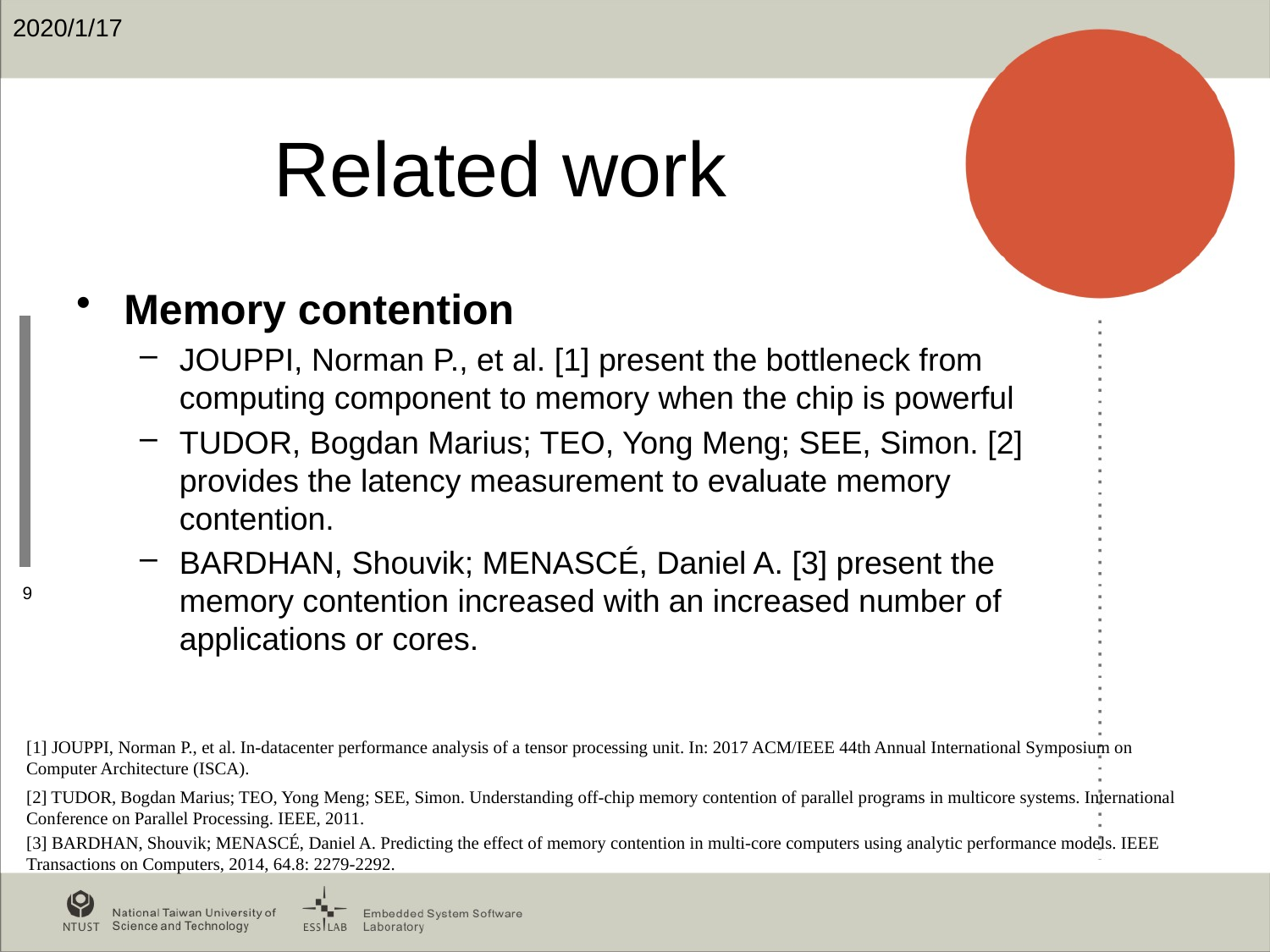

2020/1/17
# Related work

Memory contention
JOUPPI, Norman P., et al. [1] present the bottleneck from computing component to memory when the chip is powerful
TUDOR, Bogdan Marius; TEO, Yong Meng; SEE, Simon. [2] provides the latency measurement to evaluate memory contention.
BARDHAN, Shouvik; MENASCÉ, Daniel A. [3] present the memory contention increased with an increased number of applications or cores.

9
[1] JOUPPI, Norman P., et al. In-datacenter performance analysis of a tensor processing unit. In: 2017 ACM/IEEE 44th Annual International Symposium on Computer Architecture (ISCA).
[2] TUDOR, Bogdan Marius; TEO, Yong Meng; SEE, Simon. Understanding off-chip memory contention of parallel programs in multicore systems. International Conference on Parallel Processing. IEEE, 2011.

[3] BARDHAN, Shouvik; MENASCÉ, Daniel A. Predicting the effect of memory contention in multi-core computers using analytic performance models. IEEE Transactions on Computers, 2014, 64.8: 2279-2292.